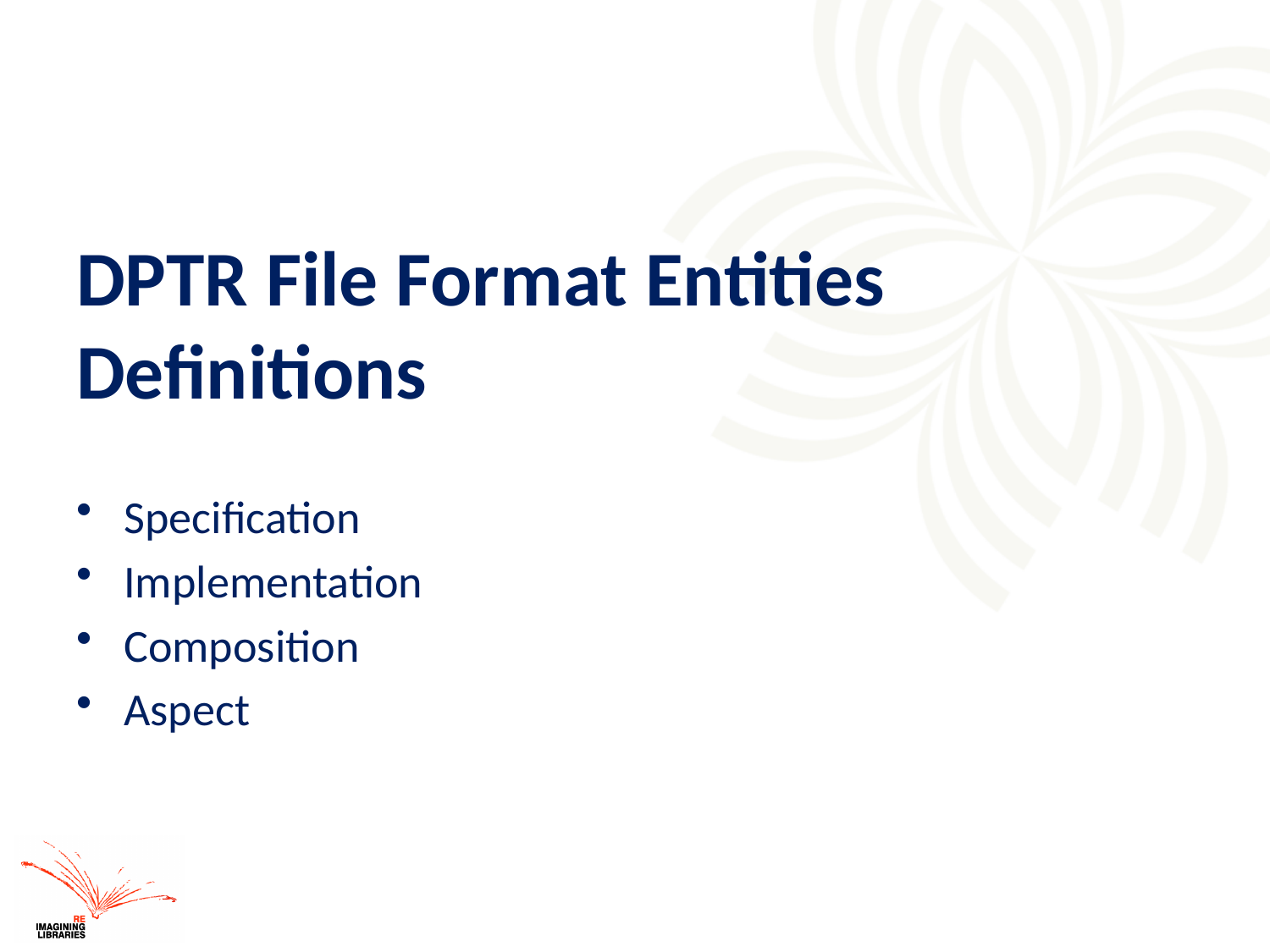

DPTR File Format Entities Definitions

Specification
Implementation
Composition
Aspect